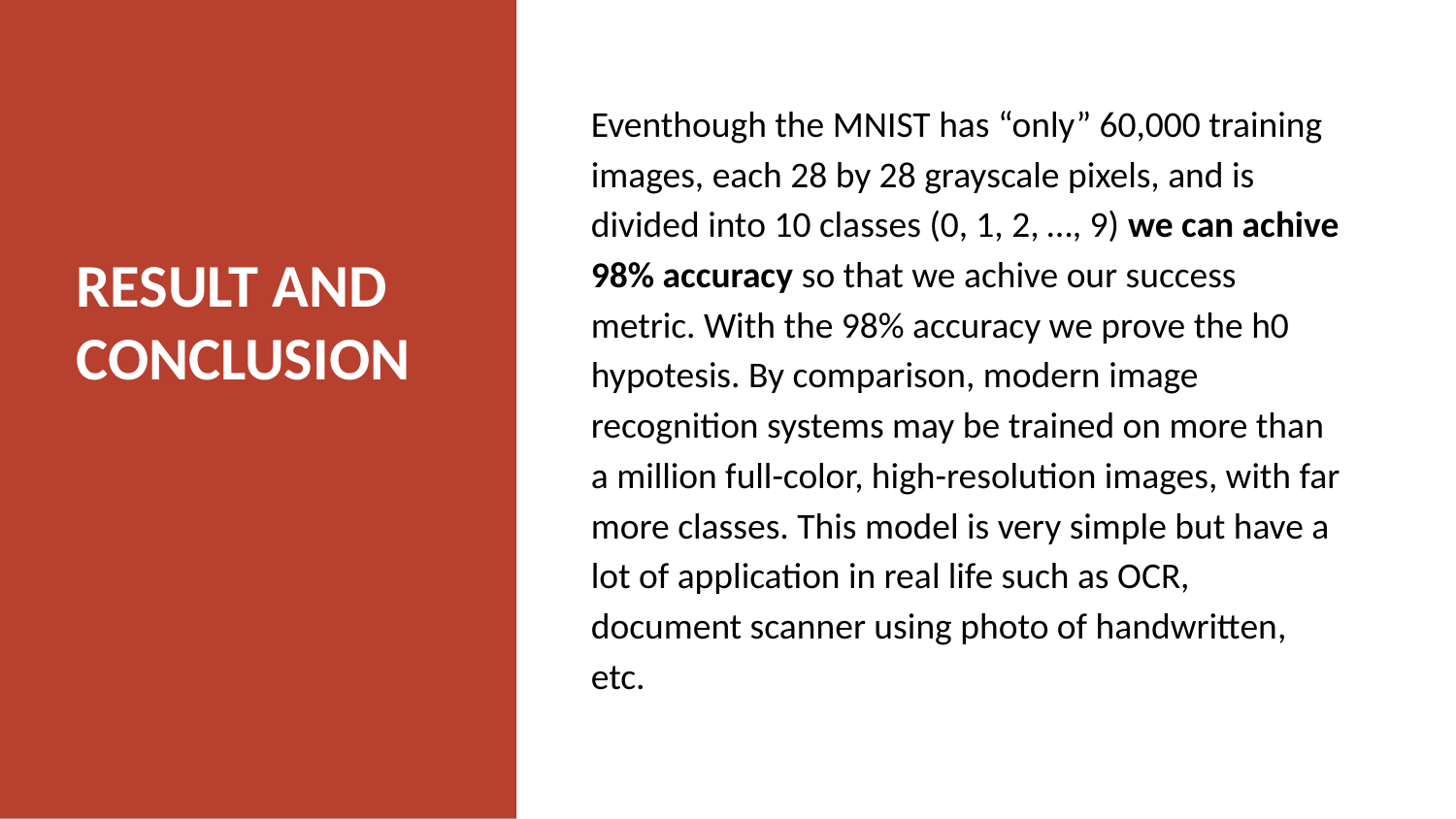

Eventhough the MNIST has “only” 60,000 training images, each 28 by 28 grayscale pixels, and is divided into 10 classes (0, 1, 2, …, 9) we can achive 98% accuracy so that we achive our success metric. With the 98% accuracy we prove the h0 hypotesis. By comparison, modern image recognition systems may be trained on more than a million full-color, high-resolution images, with far more classes. This model is very simple but have a lot of application in real life such as OCR, document scanner using photo of handwritten, etc.

RESULT AND
CONCLUSION